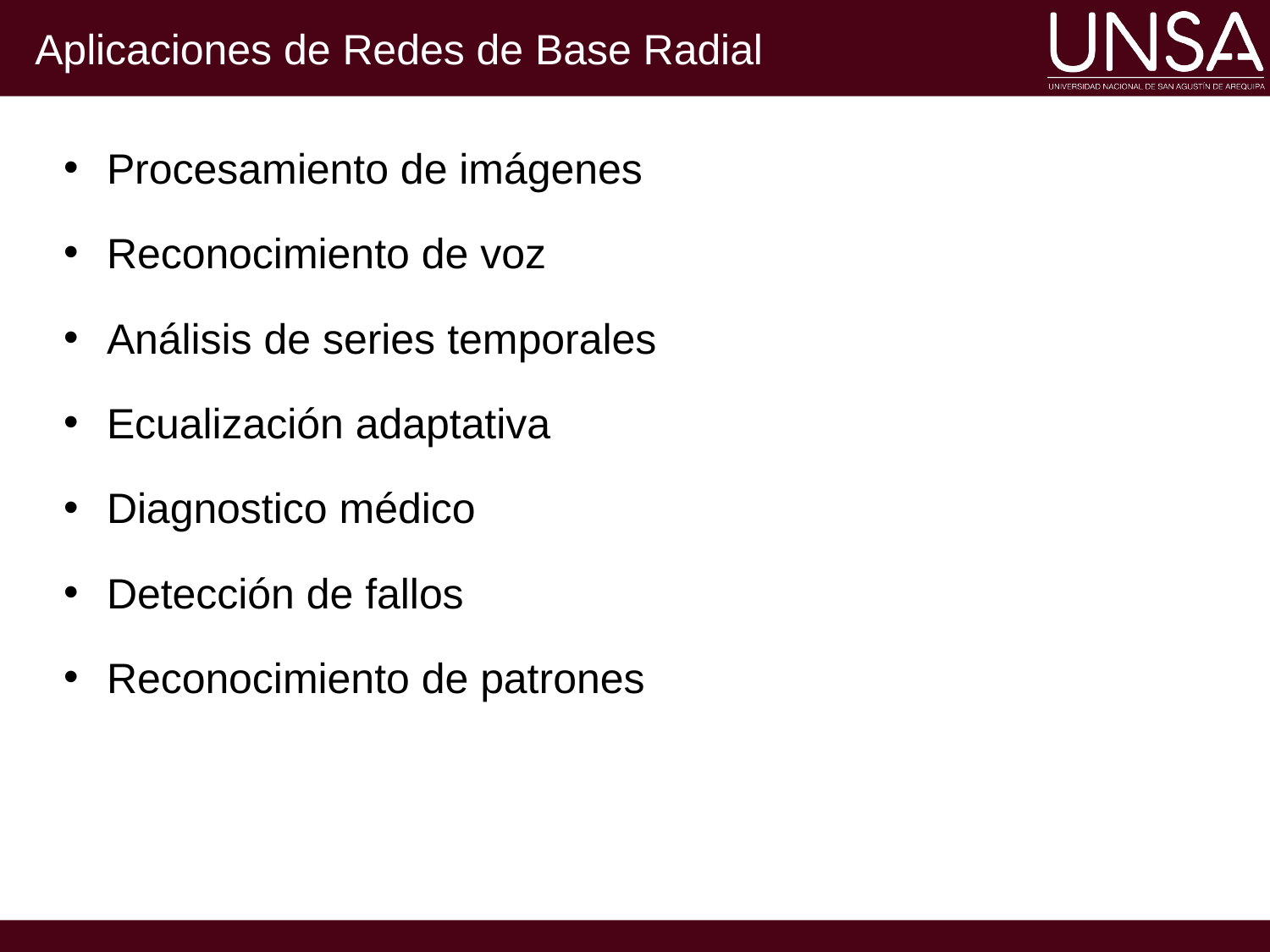

# Aplicaciones de Redes de Base Radial
Procesamiento de imágenes
Reconocimiento de voz
Análisis de series temporales
Ecualización adaptativa
Diagnostico médico
Detección de fallos
Reconocimiento de patrones